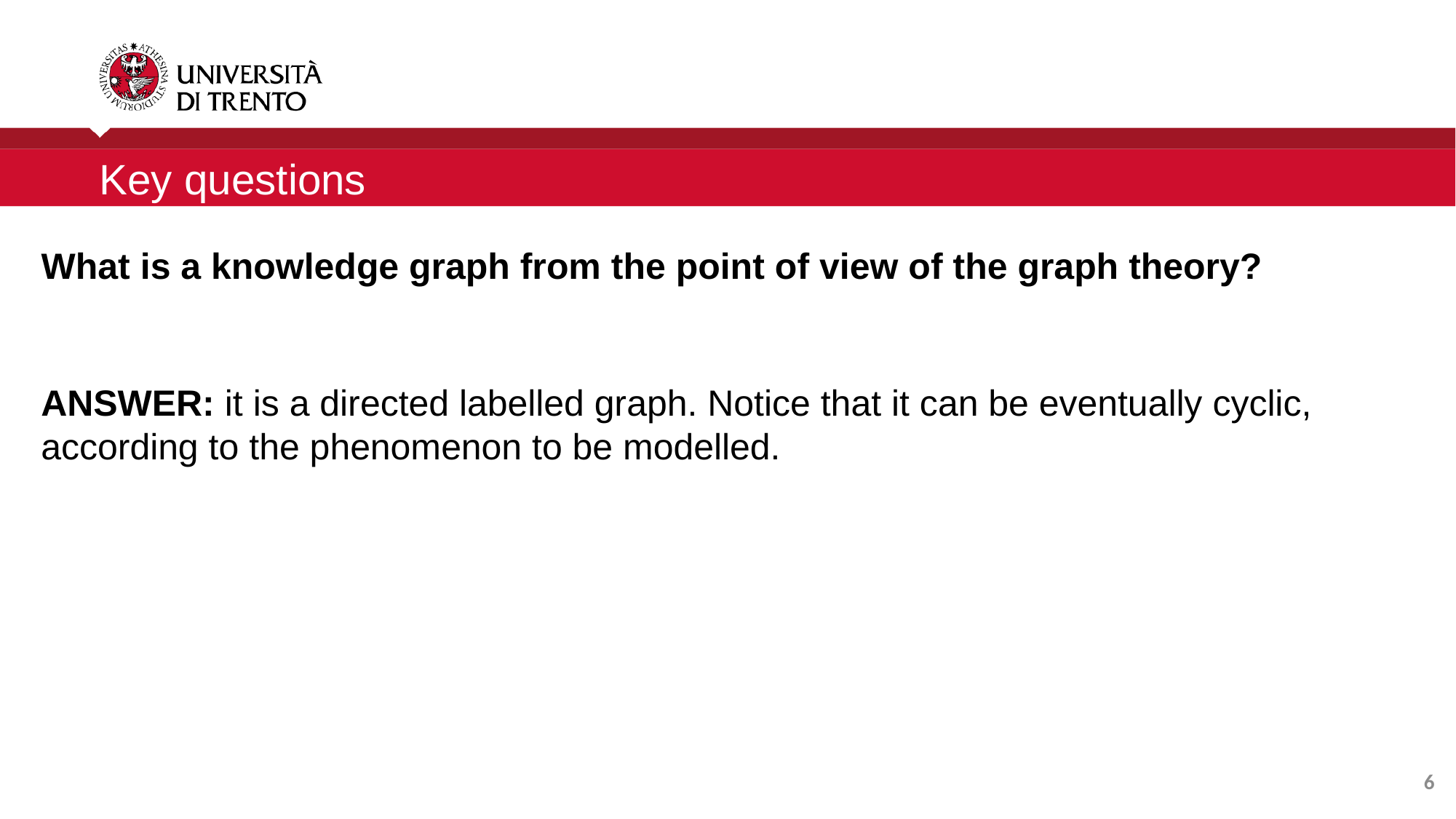

Key questions
What is a knowledge graph from the point of view of the graph theory?
ANSWER: it is a directed labelled graph. Notice that it can be eventually cyclic, according to the phenomenon to be modelled.

6